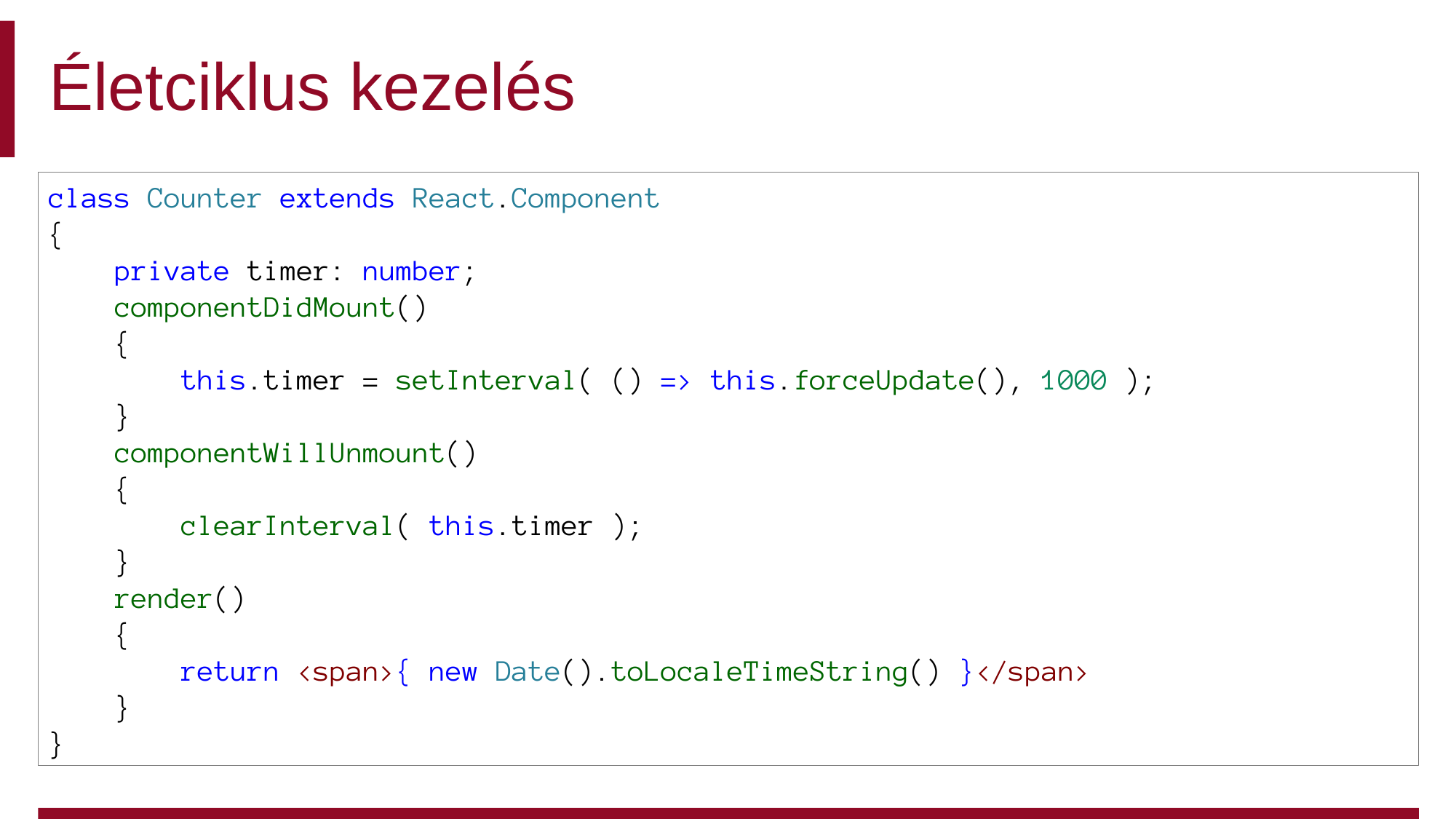

# Életciklus kezelés
class Counter extends React.Component
{
    private timer: number;
    componentDidMount()
    {
        this.timer = setInterval( () => this.forceUpdate(), 1000 );
    }
    componentWillUnmount()
    {
        clearInterval( this.timer );
    }
    render()
    {
        return <span>{ new Date().toLocaleTimeString() }</span>
    }
}